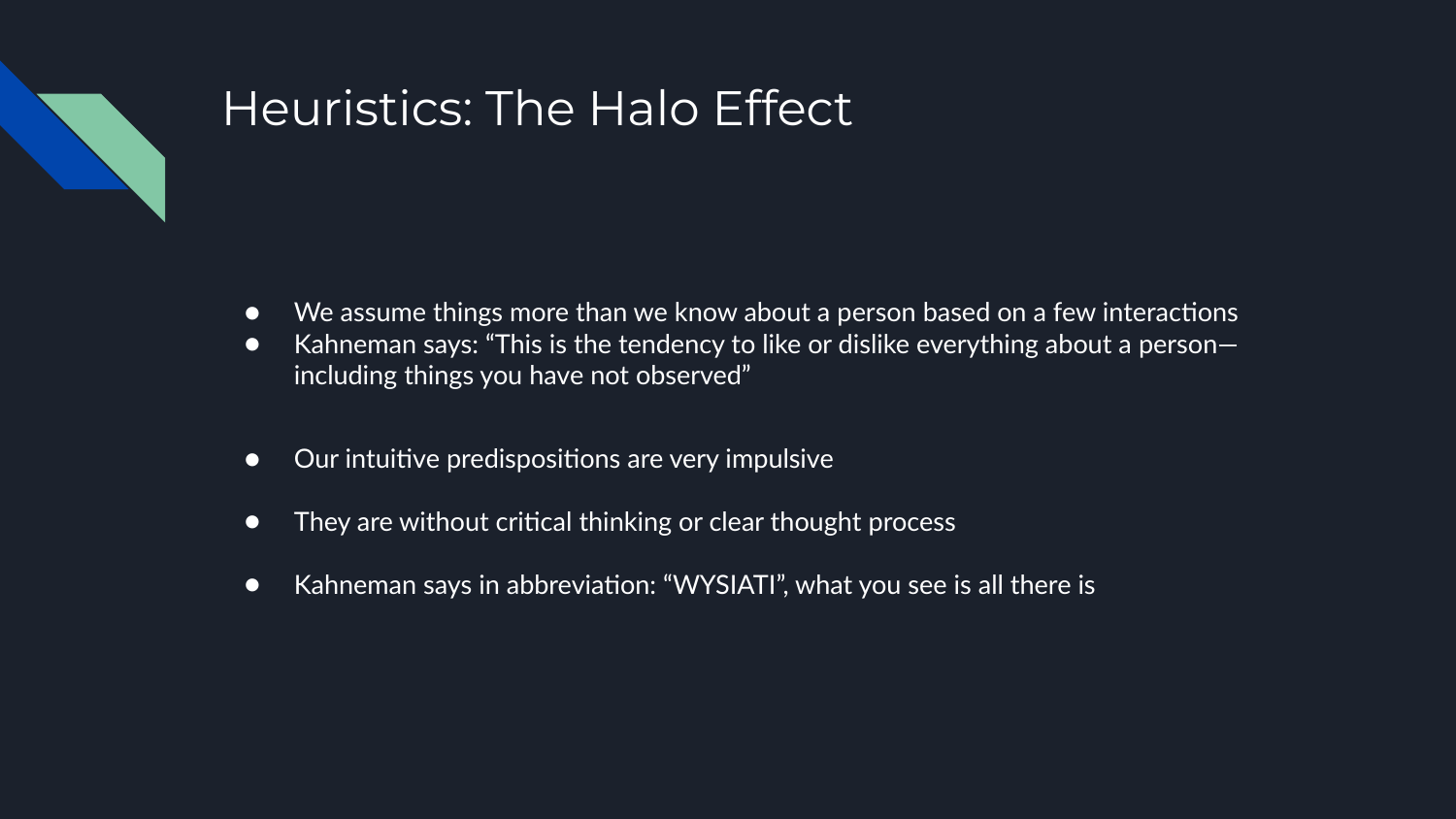

# Heuristics: The Halo Effect
We assume things more than we know about a person based on a few interactions
Kahneman says: “This is the tendency to like or dislike everything about a person—including things you have not observed”
Our intuitive predispositions are very impulsive
They are without critical thinking or clear thought process
Kahneman says in abbreviation: “WYSIATI”, what you see is all there is